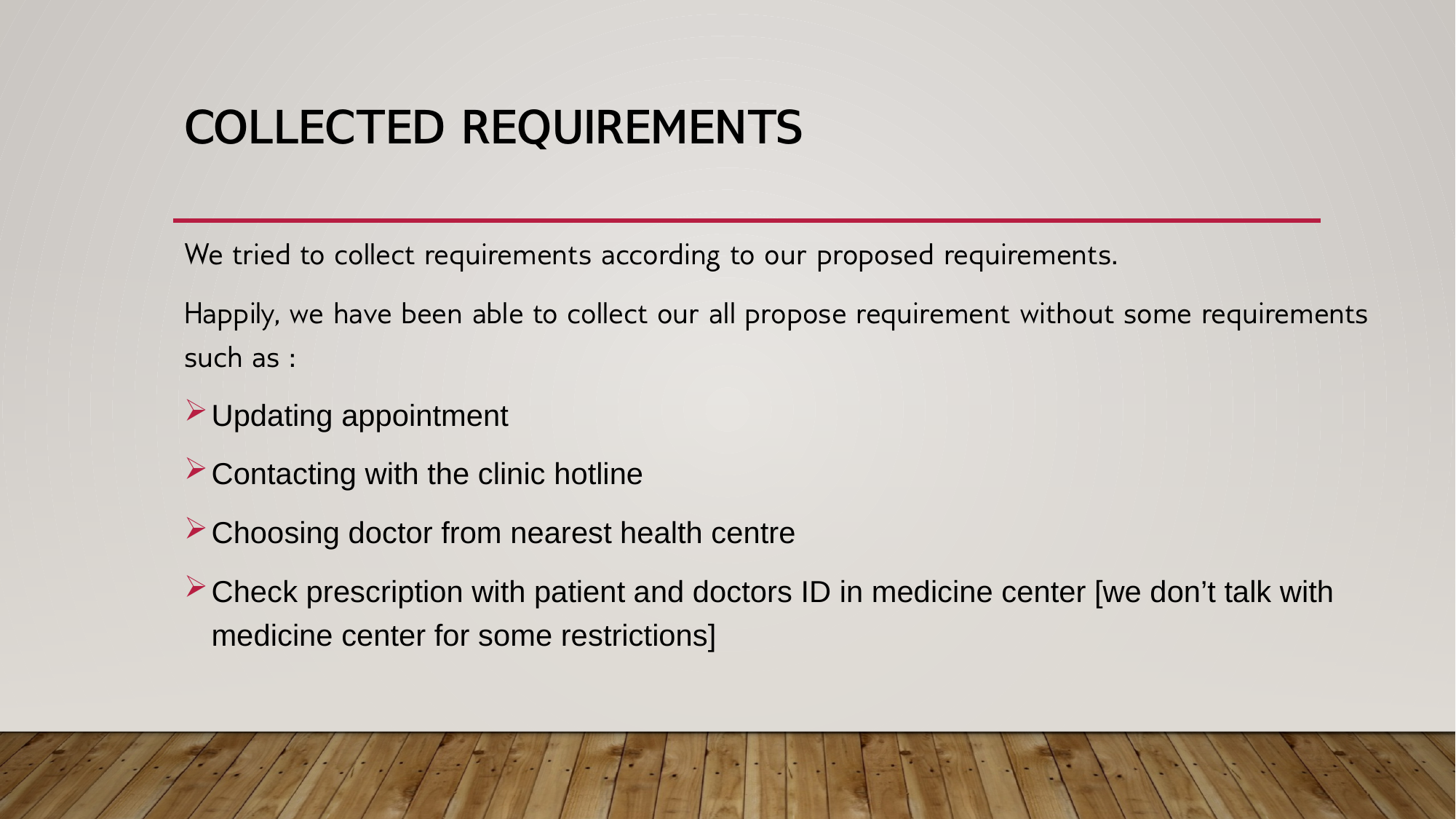

# Collected Requirements
We tried to collect requirements according to our proposed requirements.
Happily, we have been able to collect our all propose requirement without some requirements such as :
Updating appointment
Contacting with the clinic hotline
Choosing doctor from nearest health centre
Check prescription with patient and doctors ID in medicine center [we don’t talk with medicine center for some restrictions]